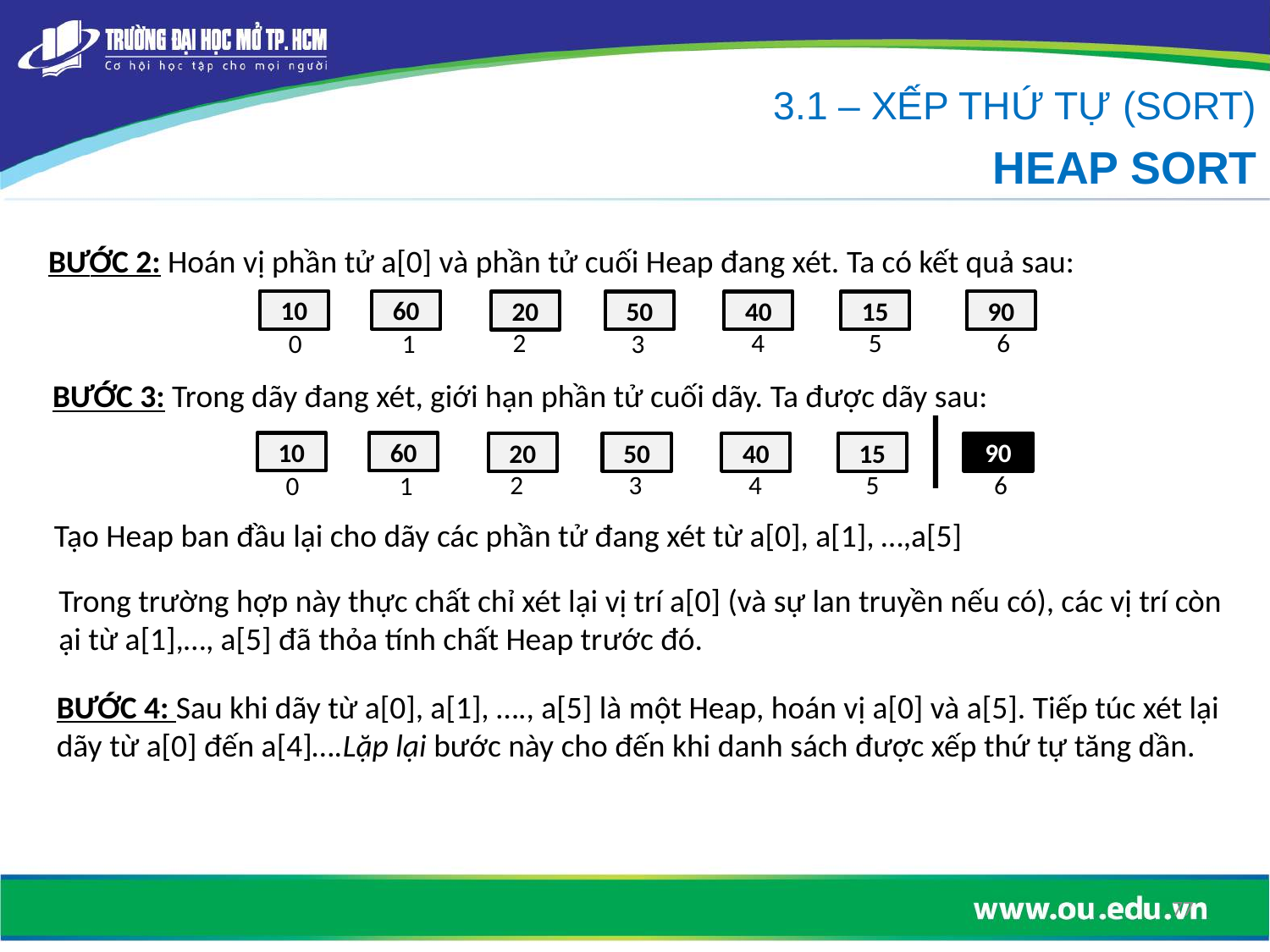

3.1 – XẾP THỨ TỰ (SORT)
HEAP SORT
BƯỚC 2: Hoán vị phần tử a[0] và phần tử cuối Heap đang xét. Ta có kết quả sau:
10
60
90
50
40
15
20
2
4
5
6
3
0
1
BƯỚC 3: Trong dãy đang xét, giới hạn phần tử cuối dãy. Ta được dãy sau:
10
60
90
50
40
15
20
2
4
5
6
3
0
1
Tạo Heap ban đầu lại cho dãy các phần tử đang xét từ a[0], a[1], …,a[5]
Trong trường hợp này thực chất chỉ xét lại vị trí a[0] (và sự lan truyền nếu có), các vị trí còn ại từ a[1],…, a[5] đã thỏa tính chất Heap trước đó.
BƯỚC 4: Sau khi dãy từ a[0], a[1], …., a[5] là một Heap, hoán vị a[0] và a[5]. Tiếp túc xét lại dãy từ a[0] đến a[4]….Lặp lại bước này cho đến khi danh sách được xếp thứ tự tăng dần.
77